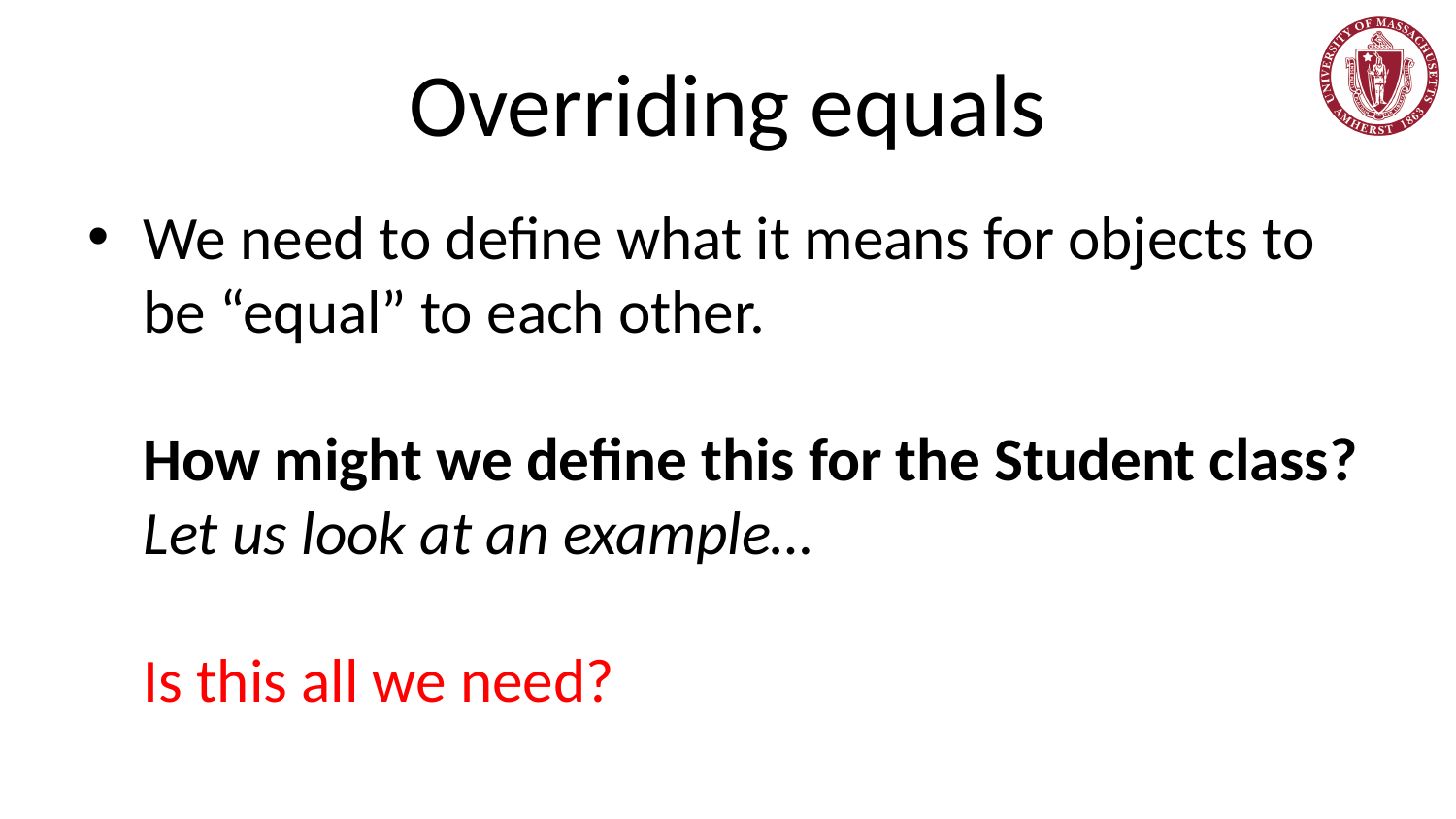

# Overriding equals
We need to define what it means for objects to be “equal” to each other.
How might we define this for the Student class?
Let us look at an example…
Is this all we need?